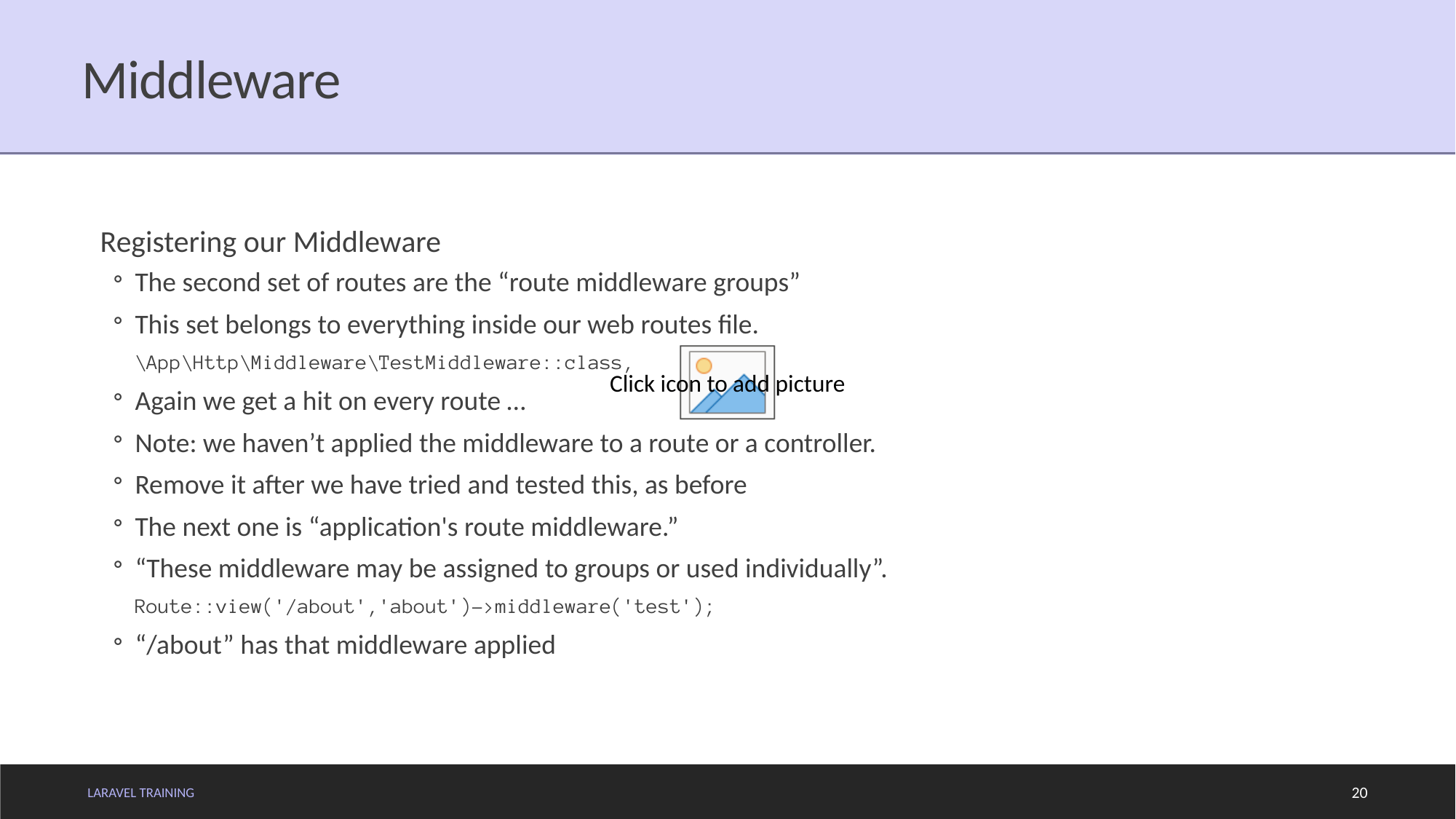

# Middleware
Registering our Middleware
The second set of routes are the “route middleware groups”
This set belongs to everything inside our web routes file.
\App\Http\Middleware\TestMiddleware::class,
Again we get a hit on every route …
Note: we haven’t applied the middleware to a route or a controller.
Remove it after we have tried and tested this, as before
The next one is “application's route middleware.”
“These middleware may be assigned to groups or used individually”.
Route::view('/about','about')->middleware('test');
“/about” has that middleware applied
LARAVEL TRAINING
20